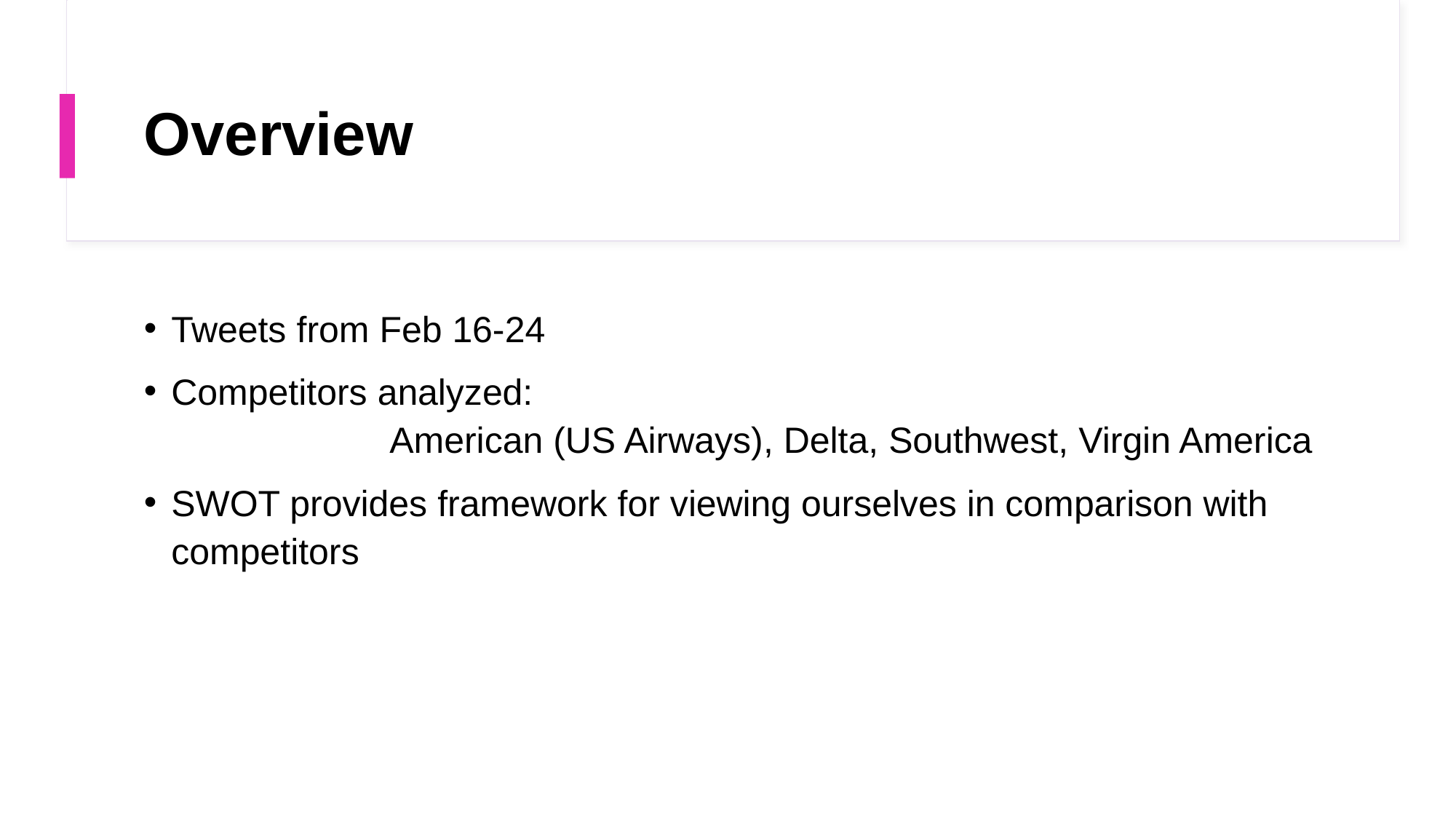

# Overview
Tweets from Feb 16-24
Competitors analyzed:
		American (US Airways), Delta, Southwest, Virgin America
SWOT provides framework for viewing ourselves in comparison with competitors